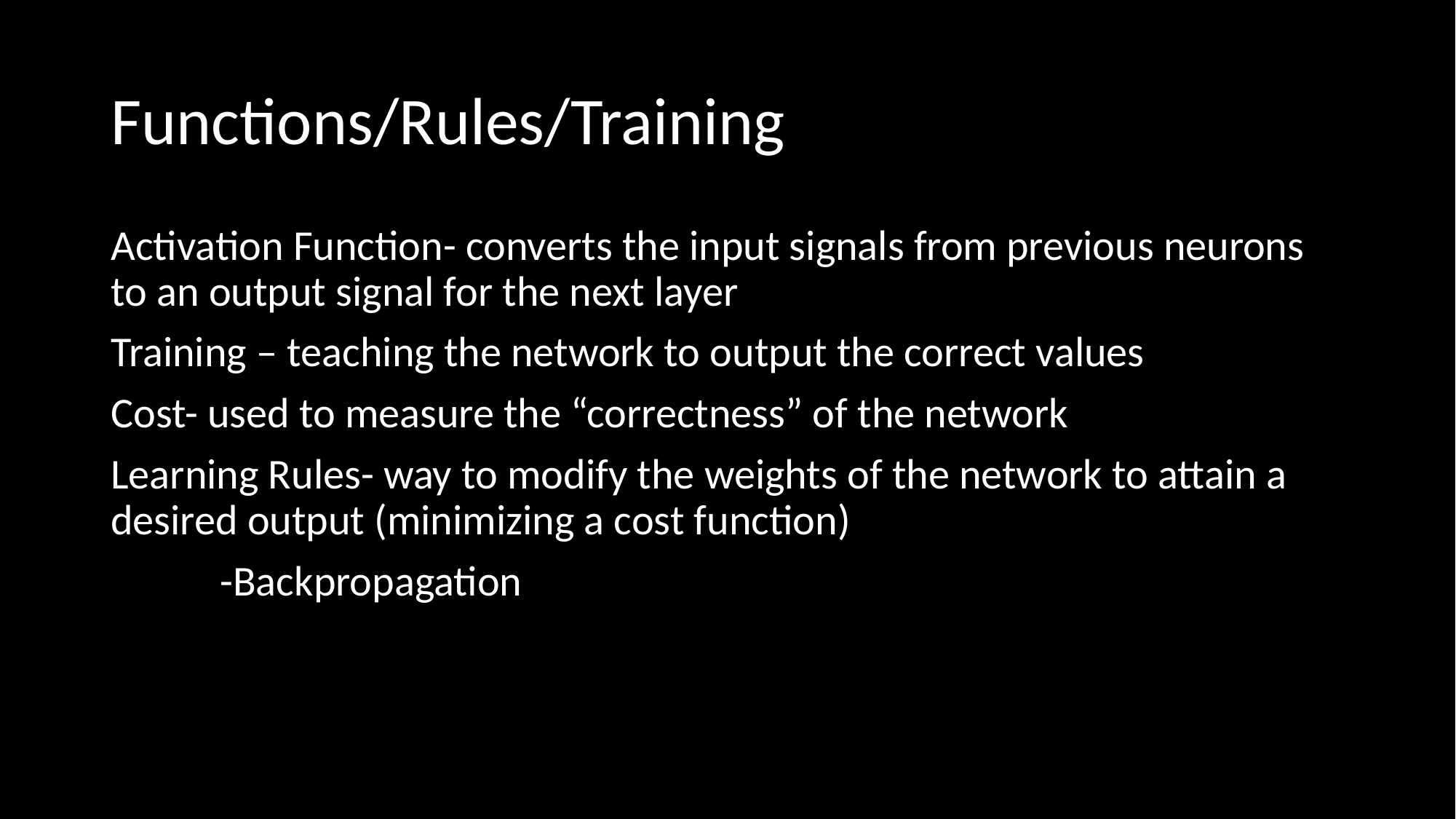

# Functions/Rules/Training
Activation Function- converts the input signals from previous neurons to an output signal for the next layer
Training – teaching the network to output the correct values
Cost- used to measure the “correctness” of the network
Learning Rules- way to modify the weights of the network to attain a desired output (minimizing a cost function)
	-Backpropagation